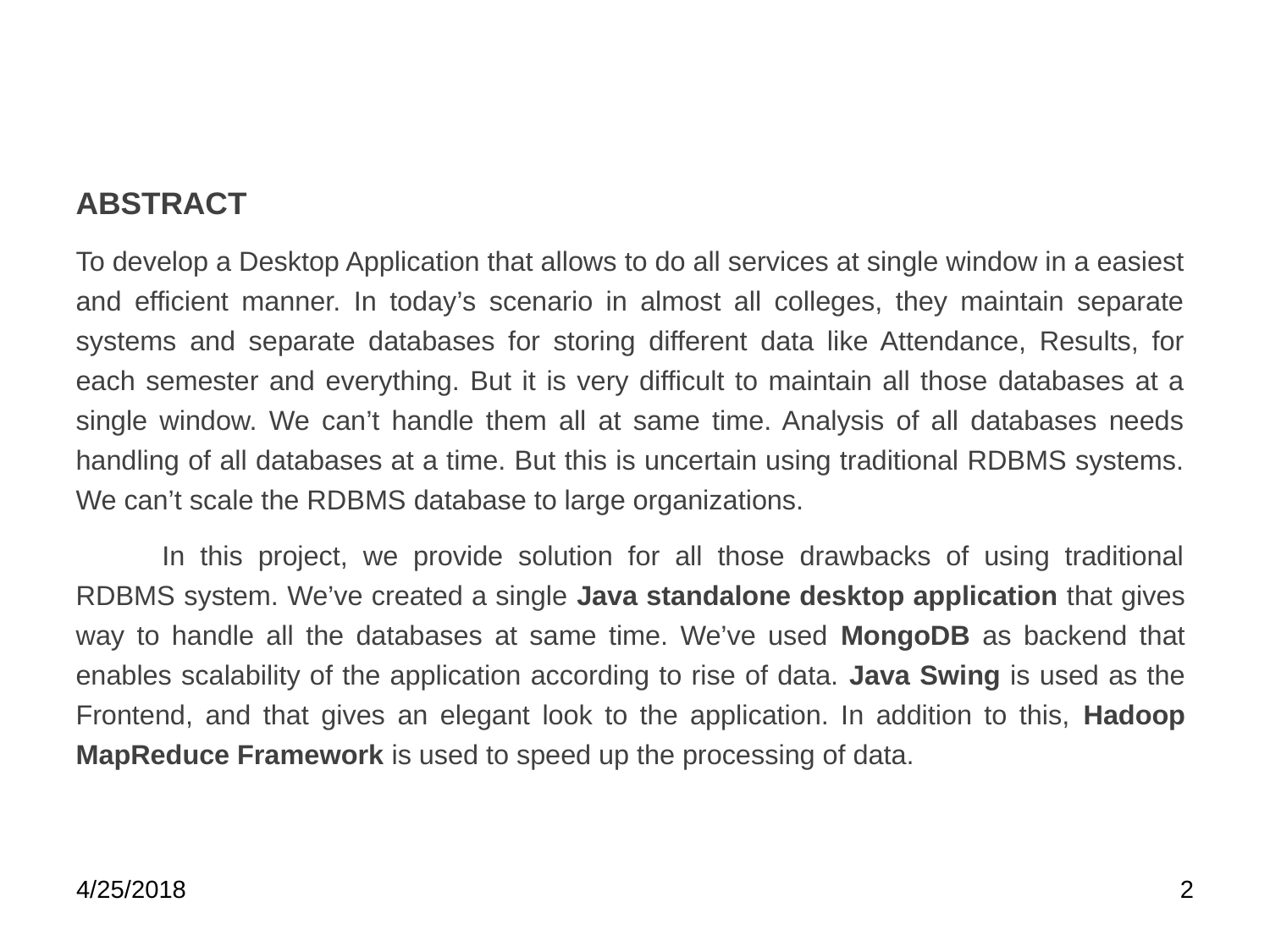

ABSTRACT
To develop a Desktop Application that allows to do all services at single window in a easiest and efficient manner. In today’s scenario in almost all colleges, they maintain separate systems and separate databases for storing different data like Attendance, Results, for each semester and everything. But it is very difficult to maintain all those databases at a single window. We can’t handle them all at same time. Analysis of all databases needs handling of all databases at a time. But this is uncertain using traditional RDBMS systems. We can’t scale the RDBMS database to large organizations.
	In this project, we provide solution for all those drawbacks of using traditional RDBMS system. We’ve created a single Java standalone desktop application that gives way to handle all the databases at same time. We’ve used MongoDB as backend that enables scalability of the application according to rise of data. Java Swing is used as the Frontend, and that gives an elegant look to the application. In addition to this, Hadoop MapReduce Framework is used to speed up the processing of data.

4/25/2018
2